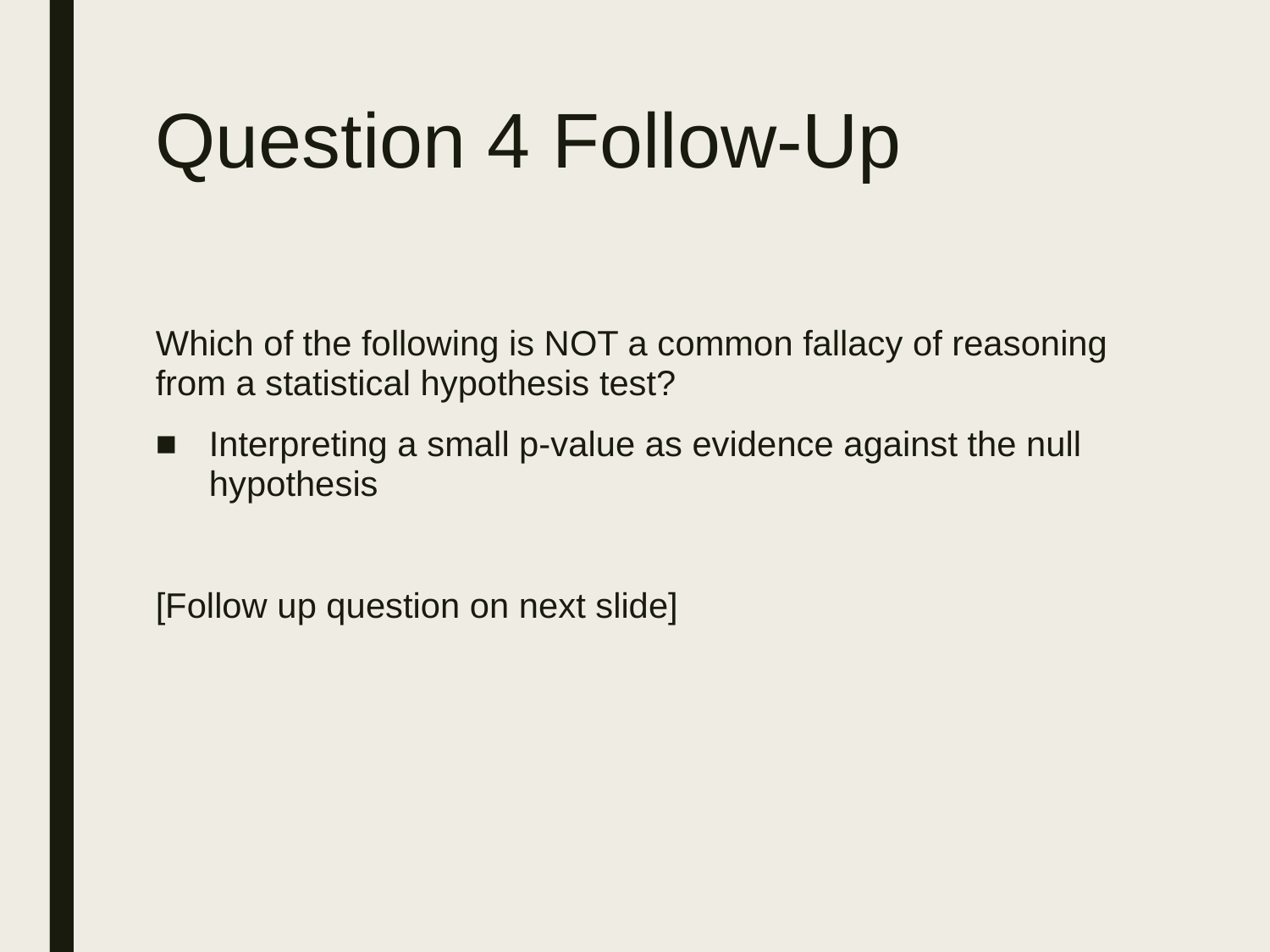

# Question 4 Follow-Up
Which of the following is NOT a common fallacy of reasoning from a statistical hypothesis test?
Interpreting a small p-value as evidence against the null hypothesis

[Follow up question on next slide]